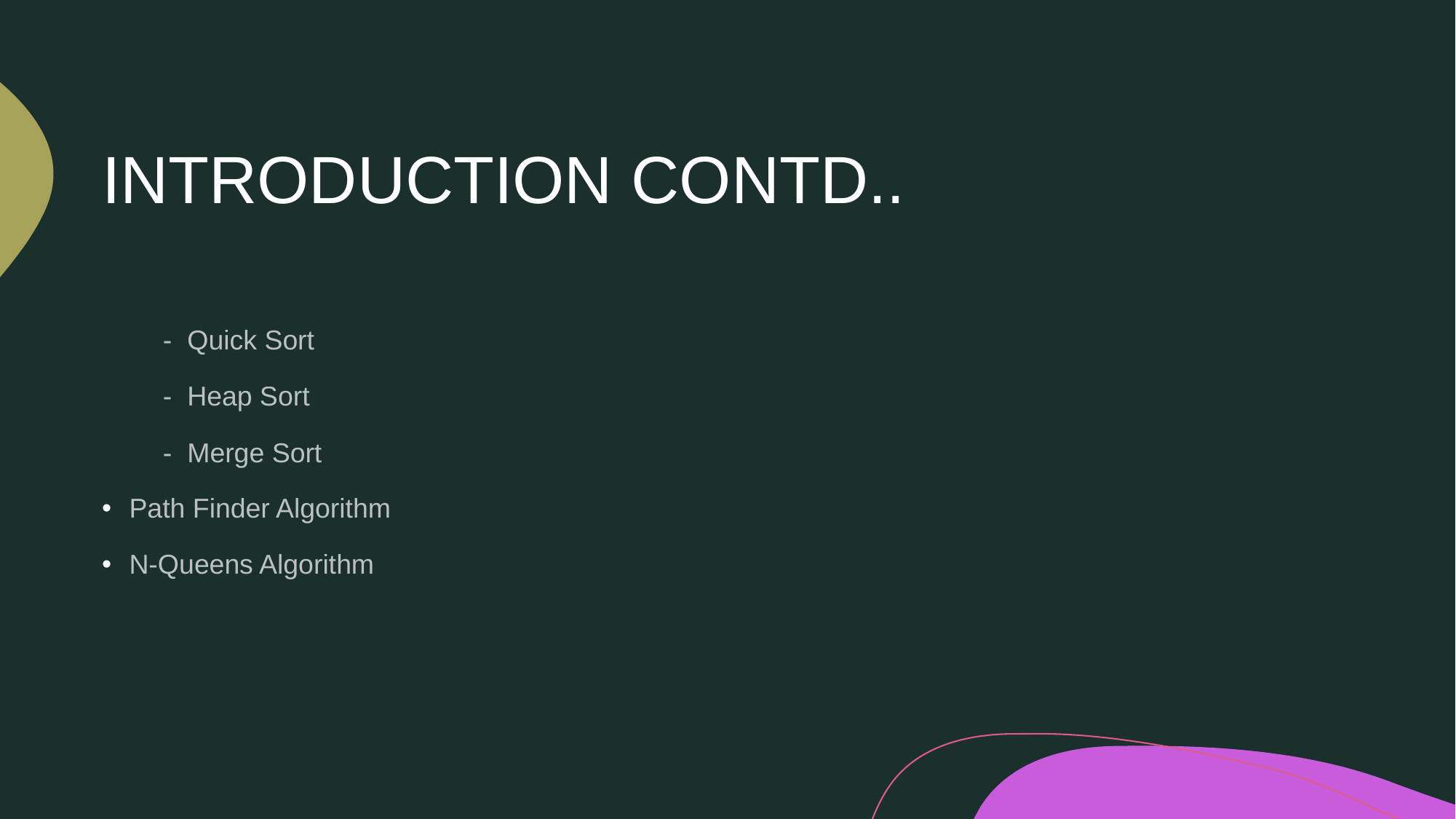

# INTRODUCTION CONTD..
        -  Quick Sort
        -  Heap Sort
        -  Merge Sort
Path Finder Algorithm
N-Queens Algorithm